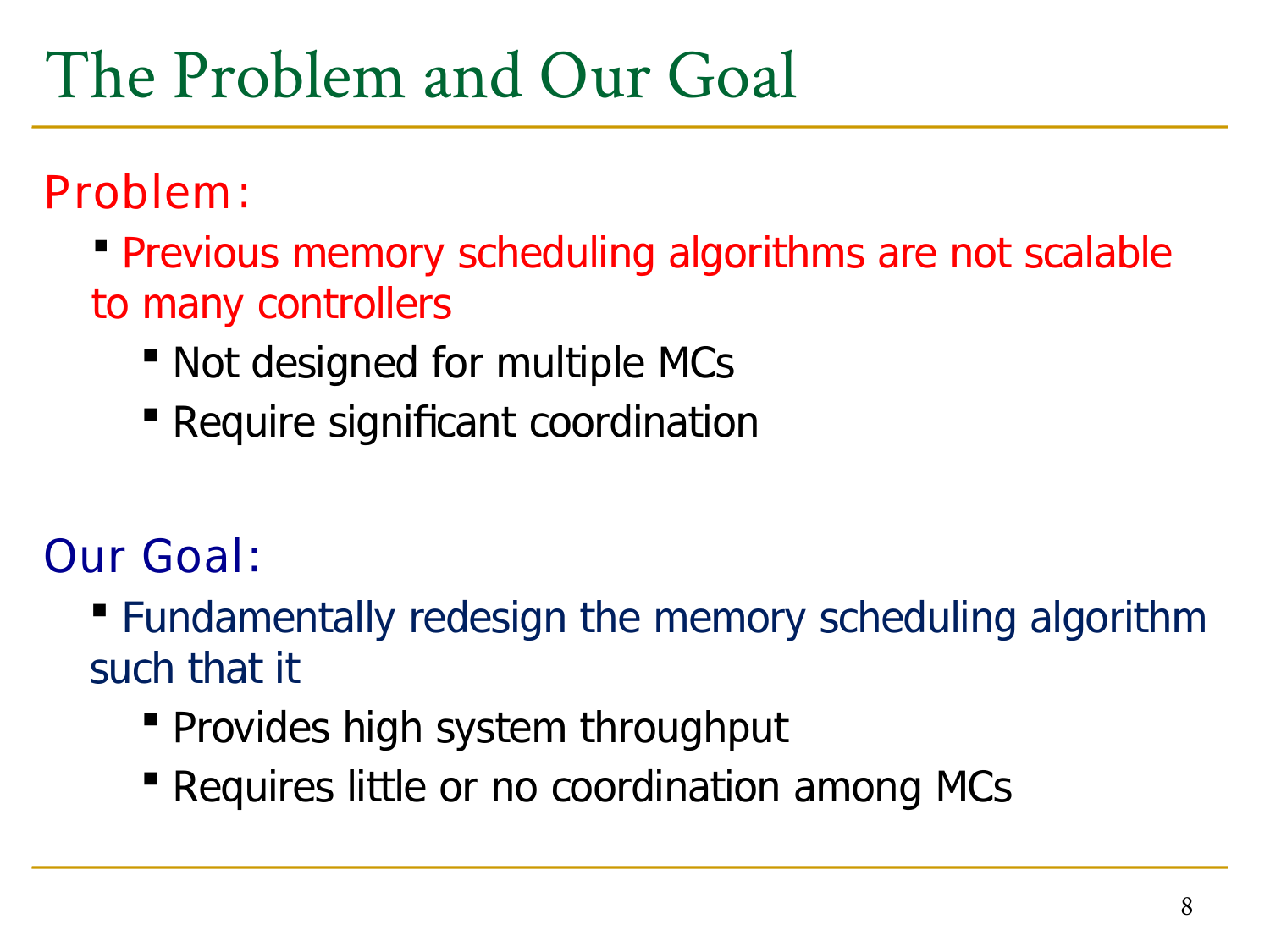

# The Problem and Our Goal
Problem:
 Previous memory scheduling algorithms are not scalable to many controllers
 Not designed for multiple MCs
 Require significant coordination

Our Goal:
 Fundamentally redesign the memory scheduling algorithm such that it
 Provides high system throughput
 Requires little or no coordination among MCs
8